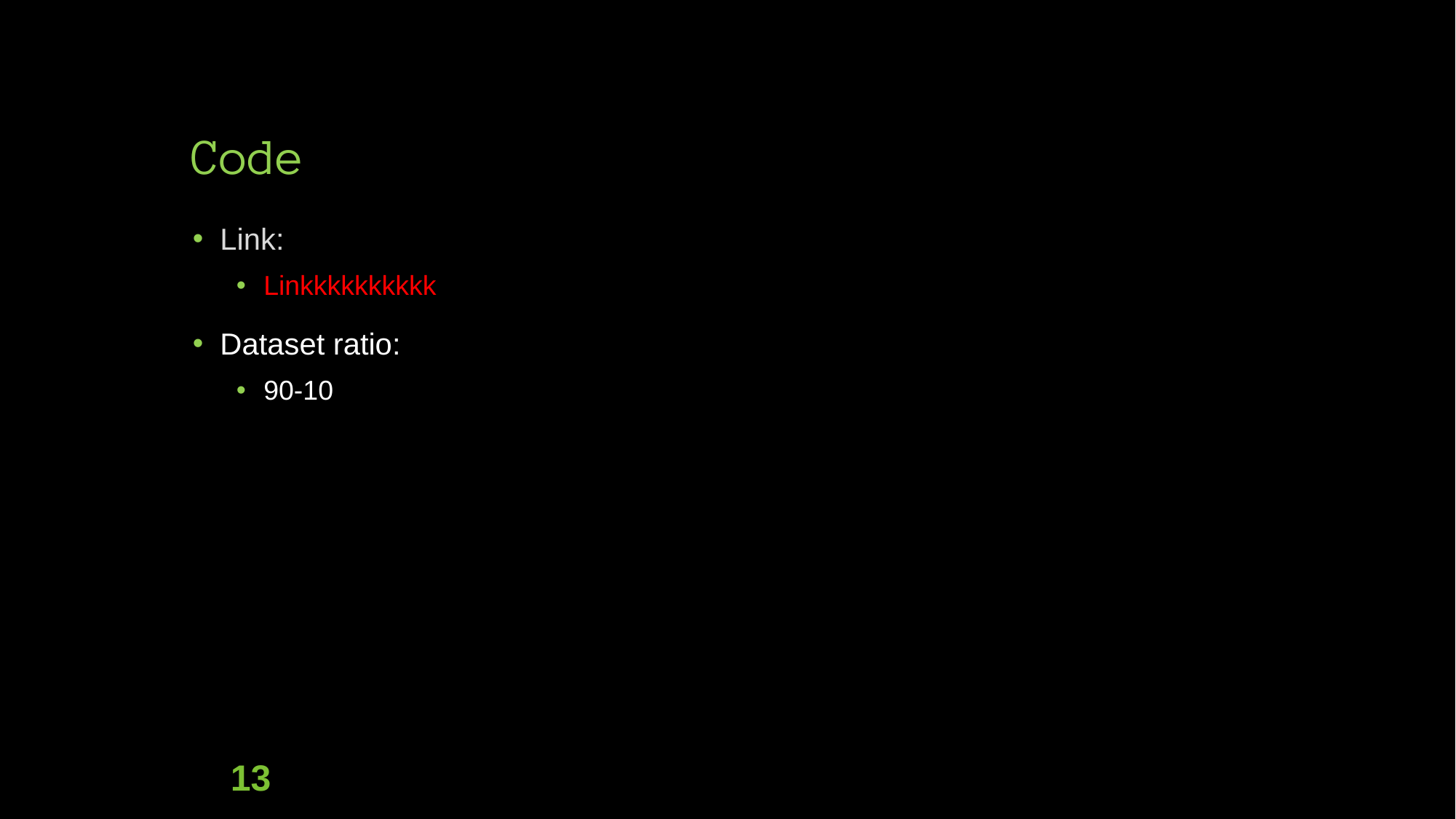

# Code
Link:
Linkkkkkkkkkk
Dataset ratio:
90-10
13